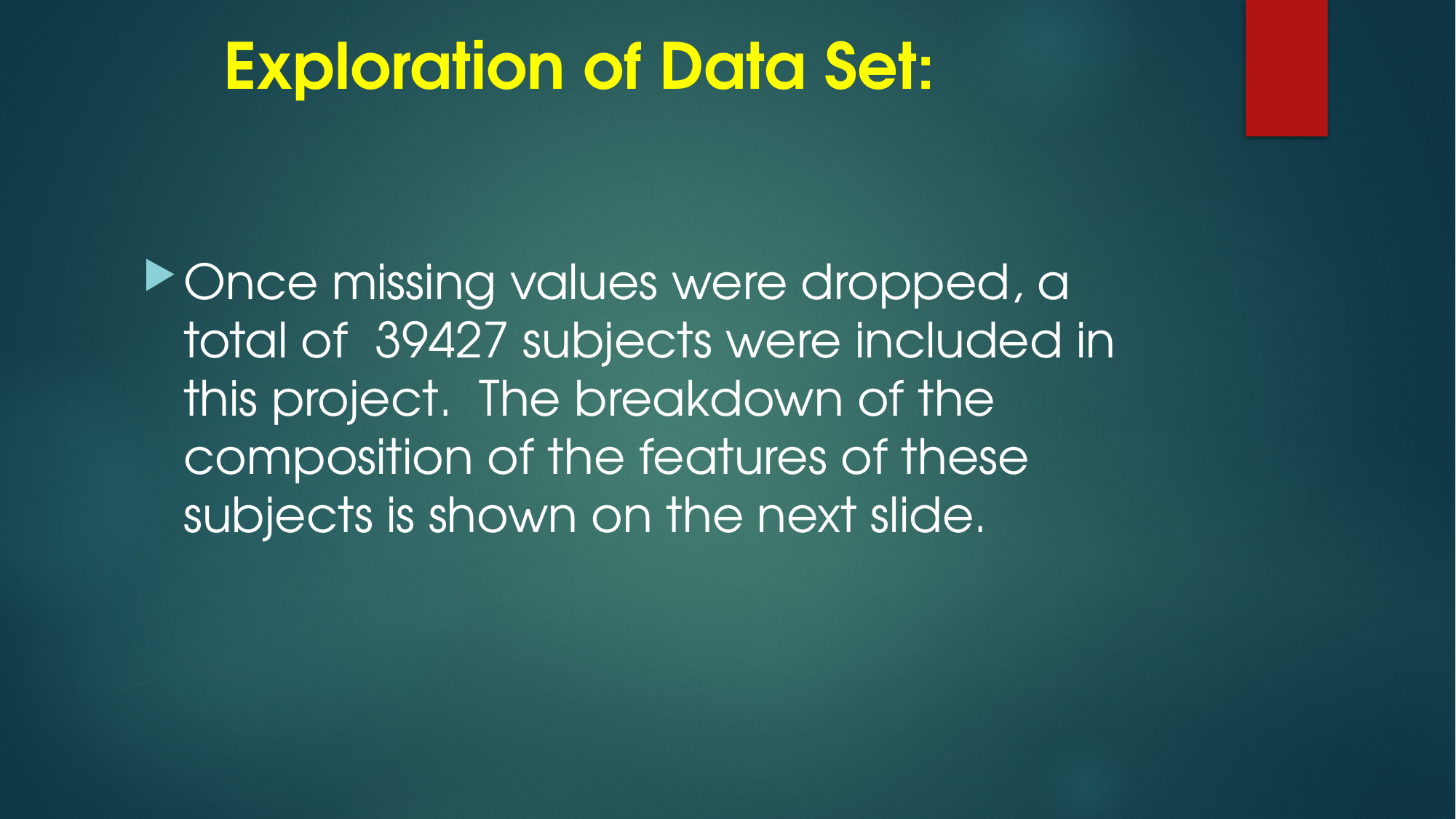

# Exploration of Data Set:
Once missing values were dropped, a total of  39427 subjects were included in this project.  The breakdown of the composition of the features of these subjects is shown on the next slide.